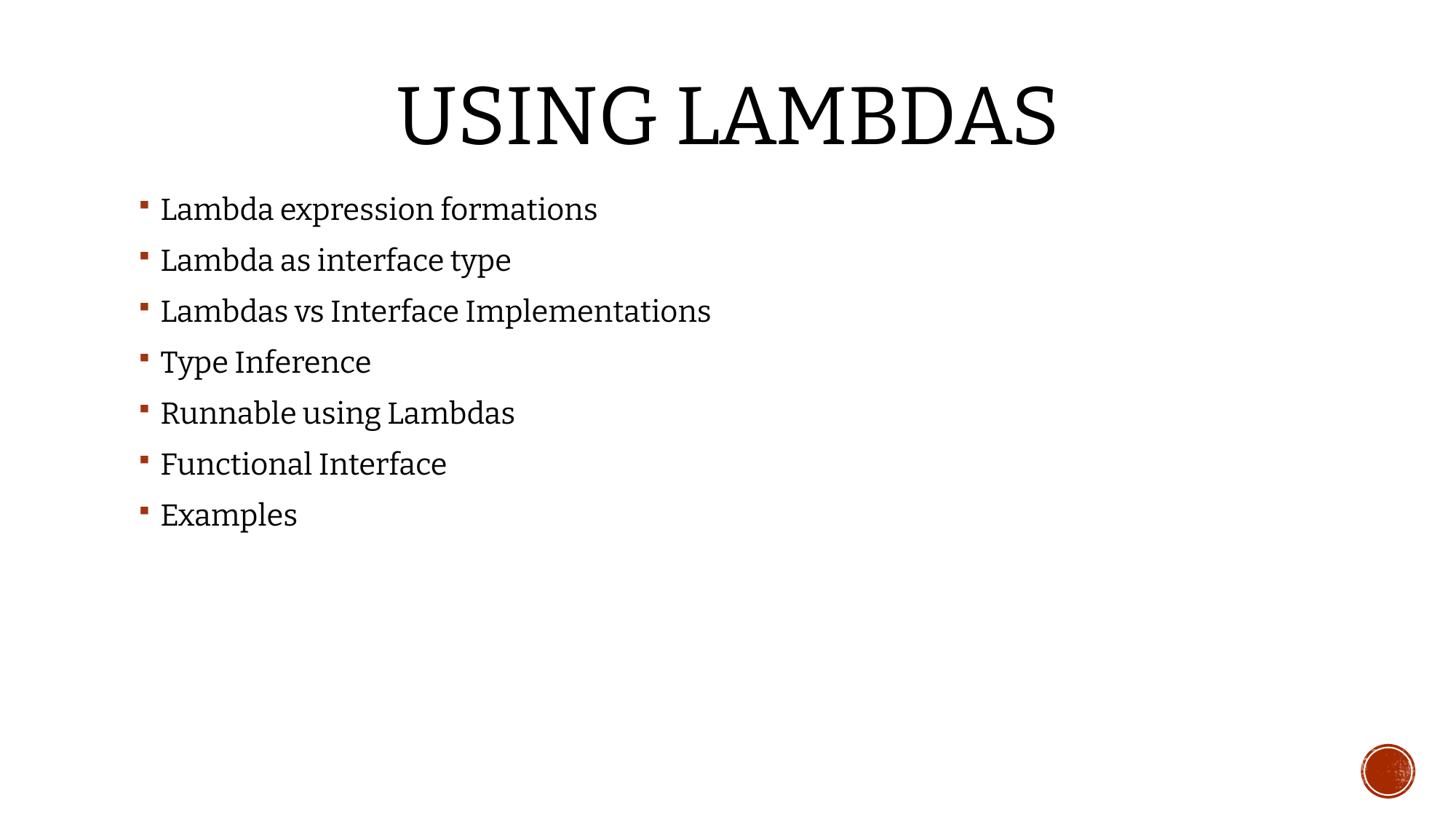

# Using lambdas
Lambda expression formations
Lambda as interface type
Lambdas vs Interface Implementations
Type Inference
Runnable using Lambdas
Functional Interface
Examples